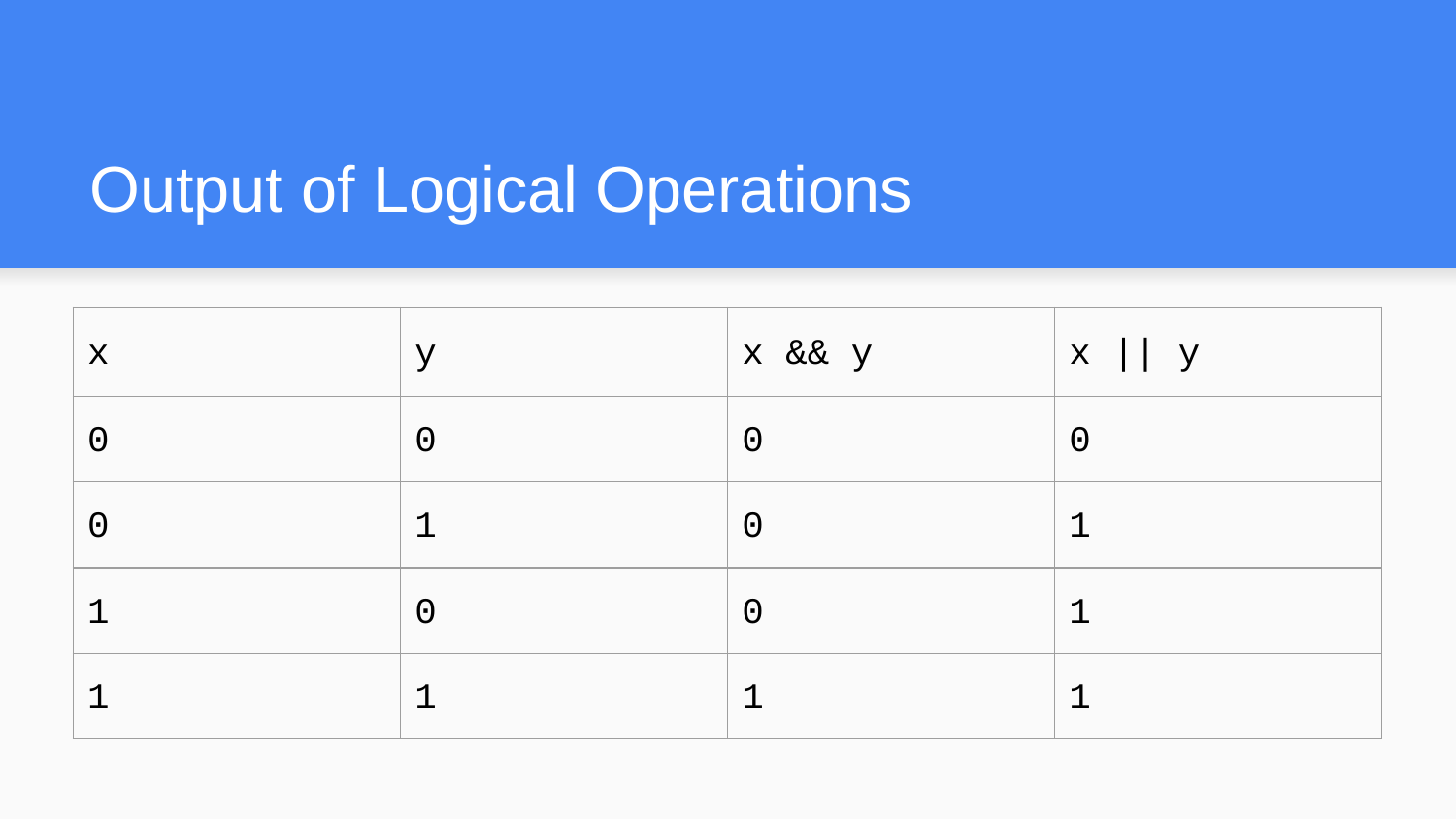

# Output of Logical Operations
| x | y | x && y | x || y |
| --- | --- | --- | --- |
| 0 | 0 | 0 | 0 |
| 0 | 1 | 0 | 1 |
| 1 | 0 | 0 | 1 |
| 1 | 1 | 1 | 1 |